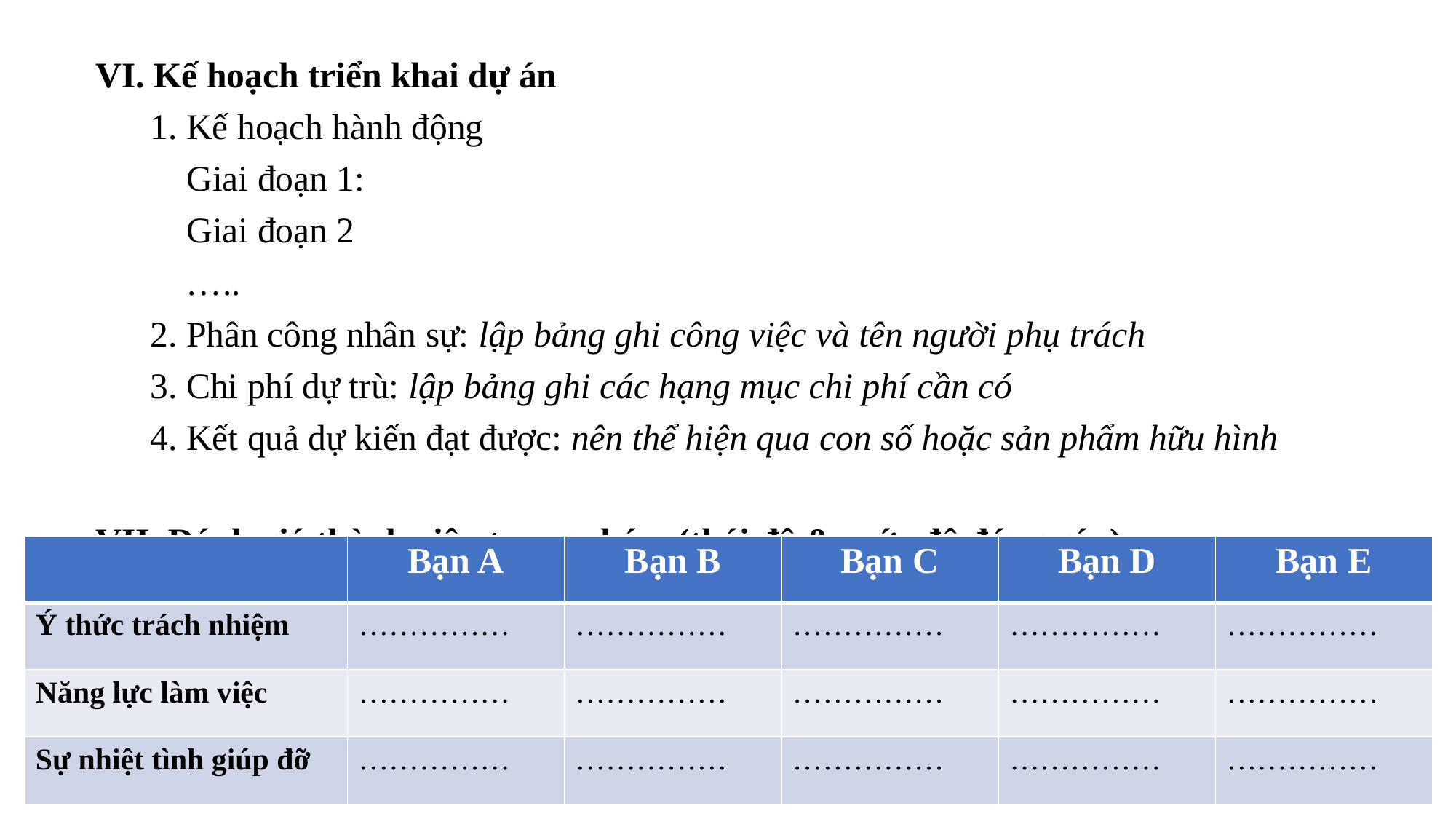

VI. Kế hoạch triển khai dự án
      1. Kế hoạch hành động
          Giai đoạn 1:
          Giai đoạn 2
          …..
      2. Phân công nhân sự: lập bảng ghi công việc và tên người phụ trách
      3. Chi phí dự trù: lập bảng ghi các hạng mục chi phí cần có
      4. Kết quả dự kiến đạt được: nên thể hiện qua con số hoặc sản phẩm hữu hình

VII. Đánh giá thành viên trong nhóm (thái độ & mức độ đóng góp)

|  | Bạn A | Bạn B | Bạn C | Bạn D | Bạn E |
| --- | --- | --- | --- | --- | --- |
| Ý thức trách nhiệm | …………… | …………… | …………… | …………… | …………… |
| Năng lực làm việc | …………… | …………… | …………… | …………… | …………… |
| Sự nhiệt tình giúp đỡ | …………… | …………… | …………… | …………… | …………… |